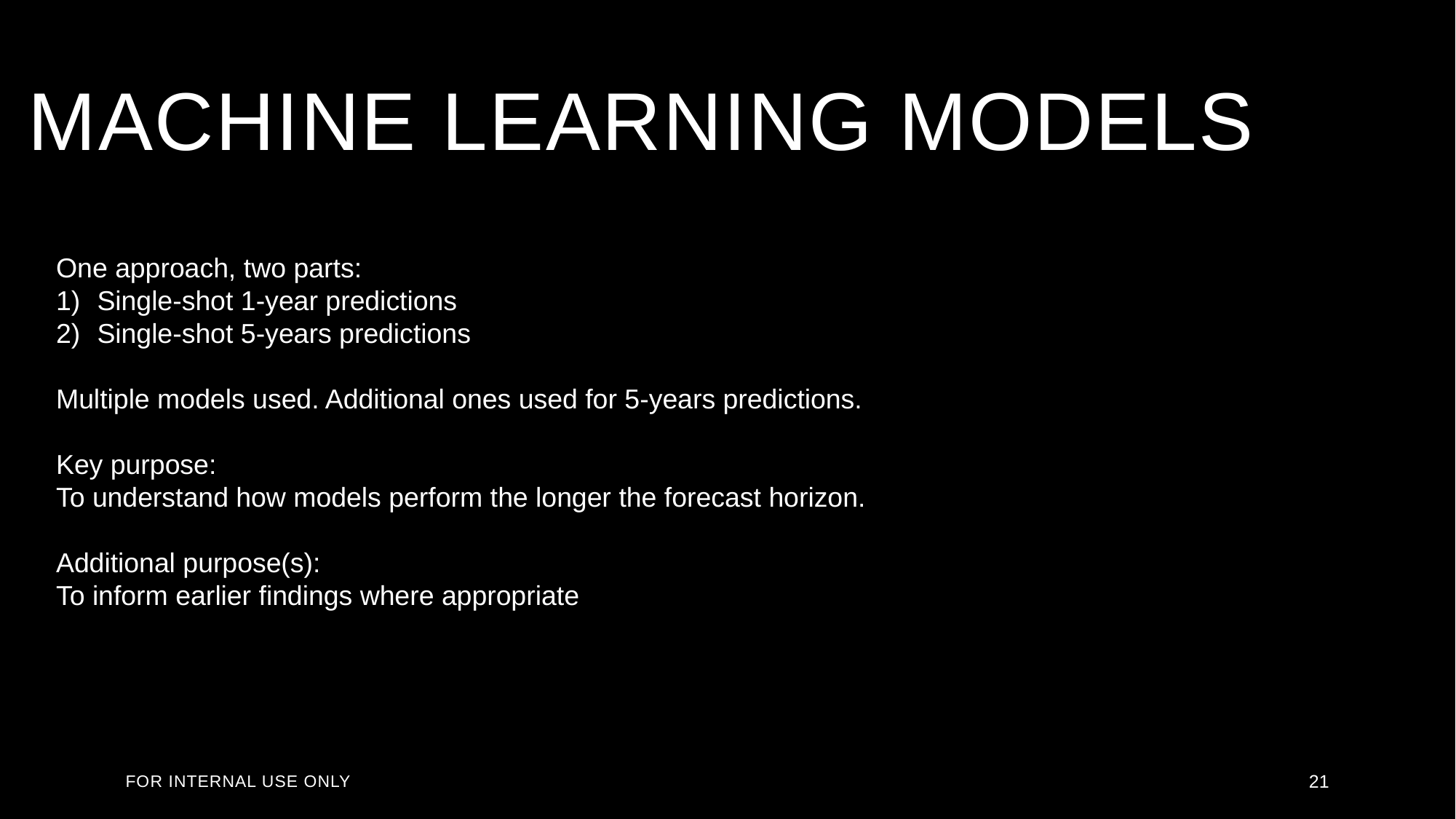

# Machine Learning Models
One approach, two parts:
Single-shot 1-year predictions
Single-shot 5-years predictions

Multiple models used. Additional ones used for 5-years predictions.

Key purpose:
To understand how models perform the longer the forecast horizon.

Additional purpose(s):
To inform earlier findings where appropriate
FOR INTERNAL USE ONLY
2023
21